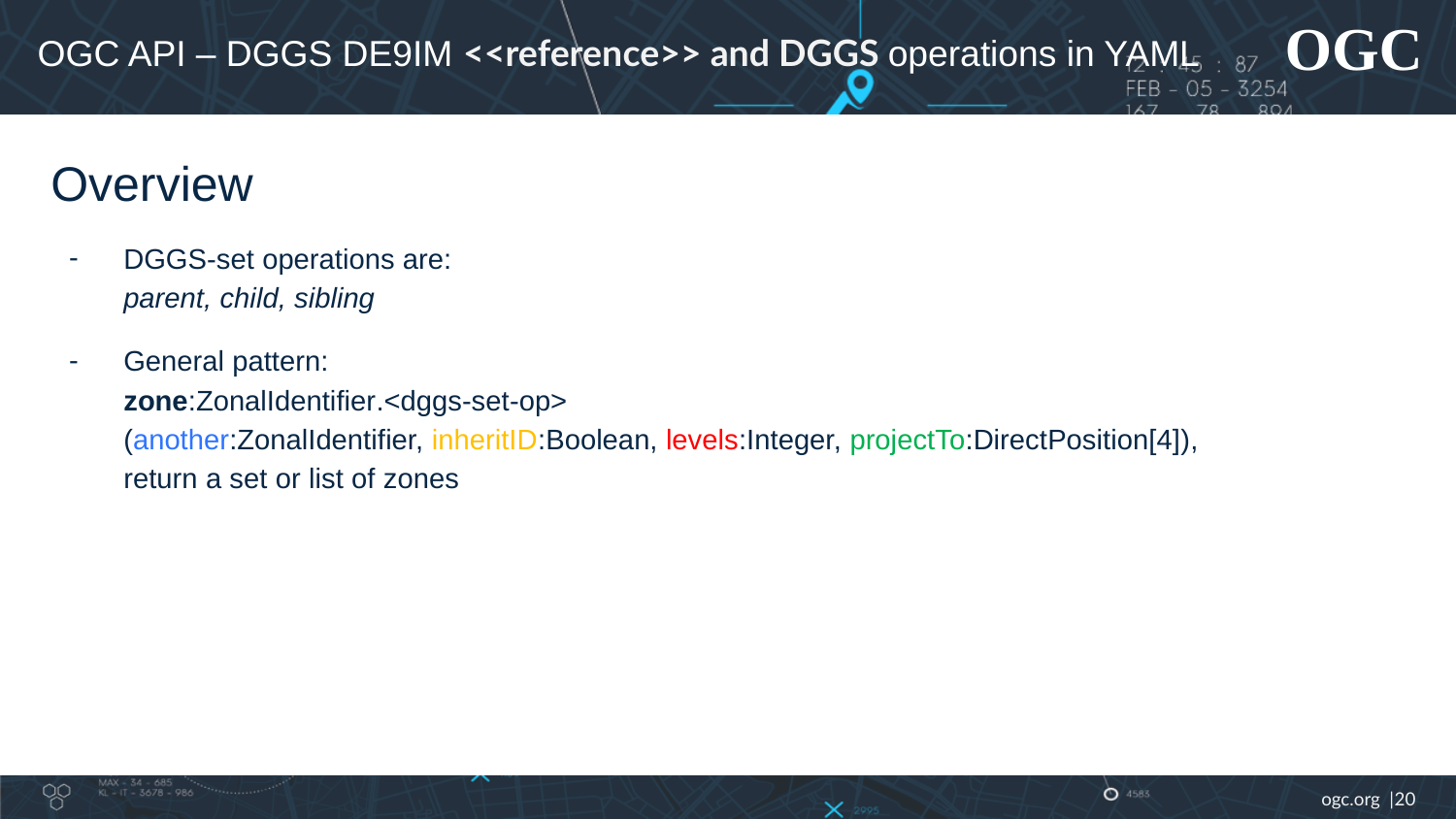

# OGC API – DGGS DE9IM <<reference>> and DGGS operations in YAML
Overview
DGGS-set operations are:
parent, child, sibling
General pattern:
zone:ZonalIdentifier.<dggs-set-op>
(another:ZonalIdentifier, inheritID:Boolean, levels:Integer, projectTo:DirectPosition[4]), return a set or list of zones
20